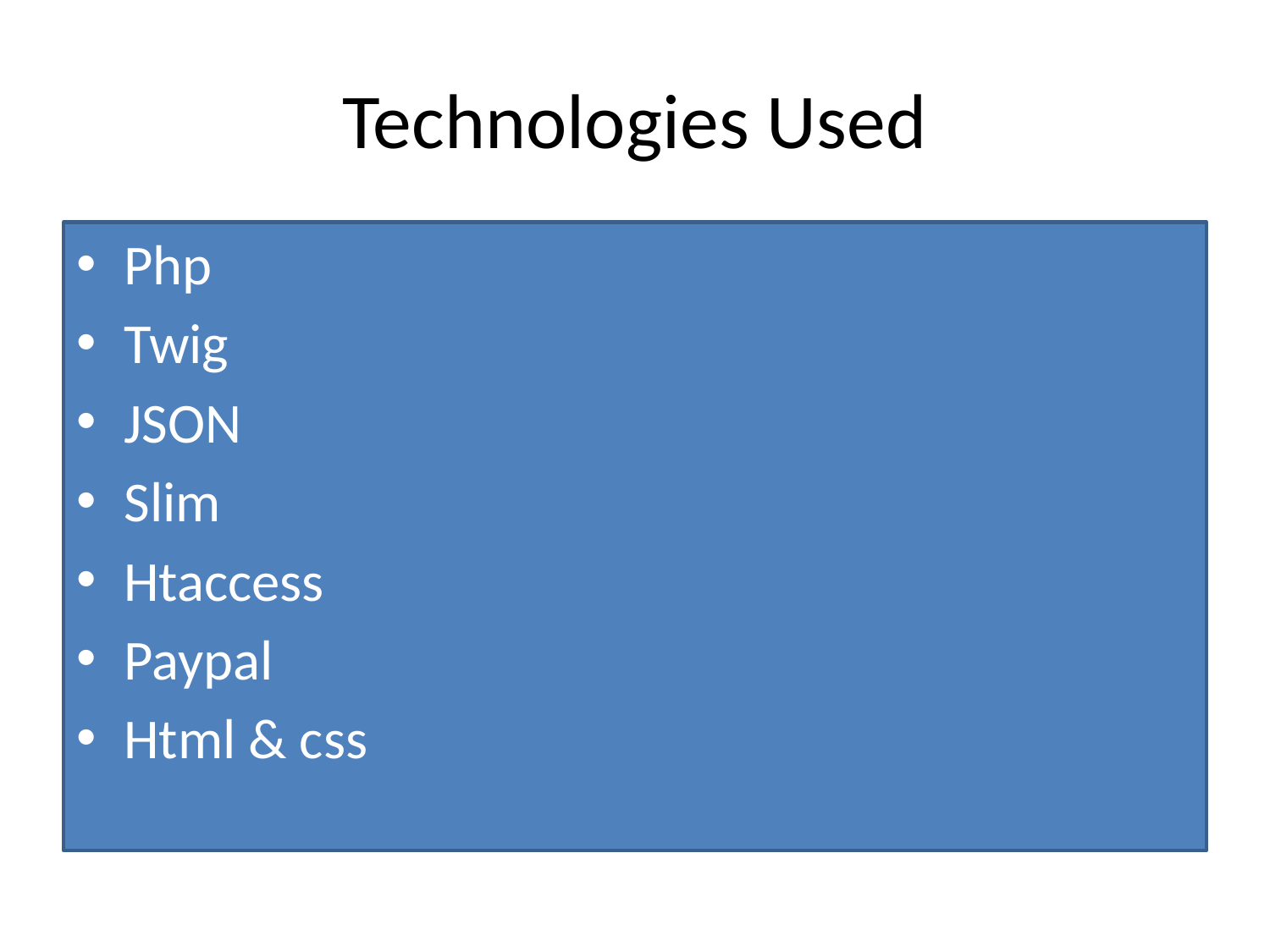

# Technologies Used
Php
Twig
JSON
Slim
Htaccess
Paypal
Html & css